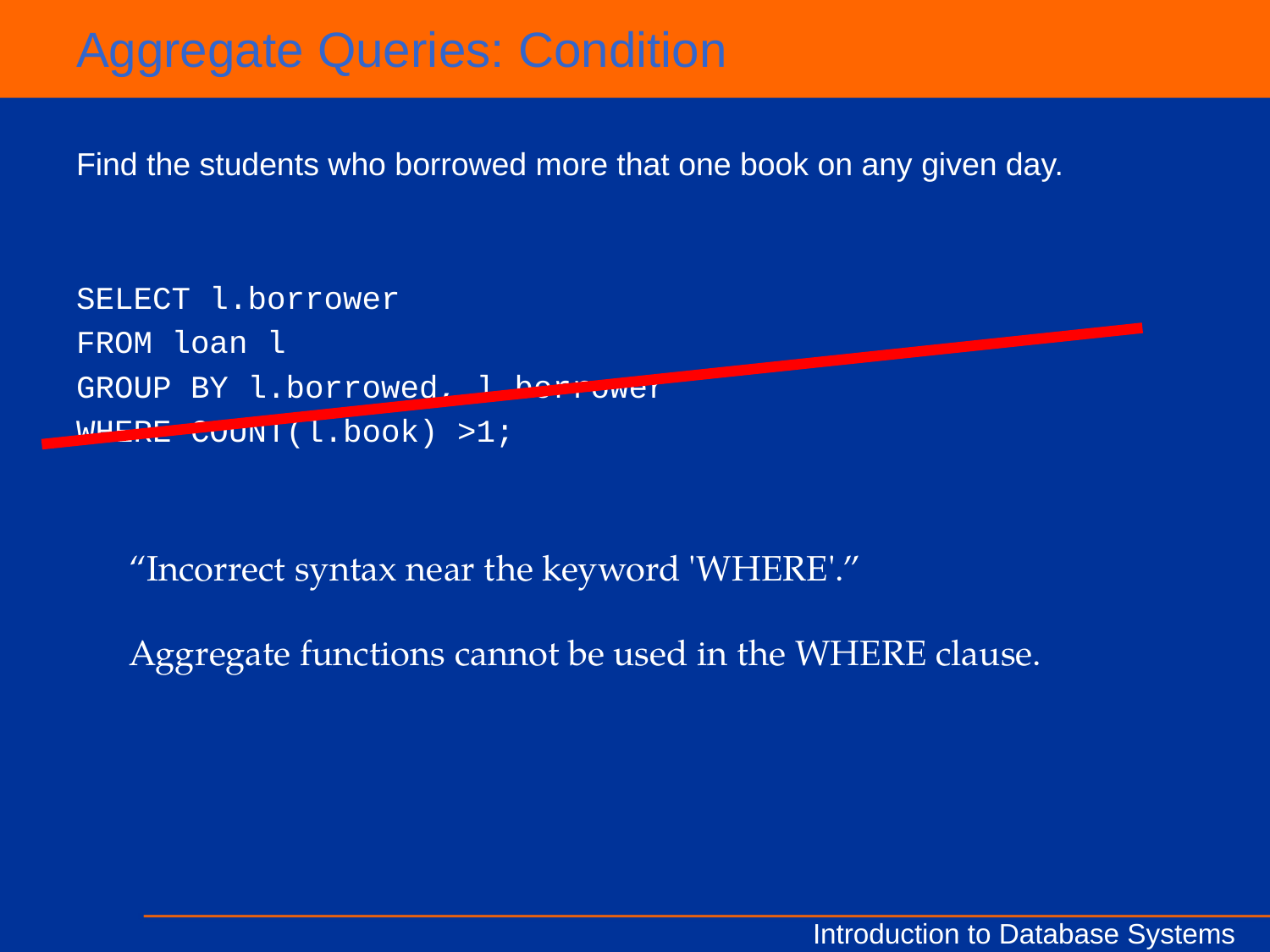

# Aggregate Queries: Condition
Find the students who borrowed more that one book on any given day.

SELECT l.borrower
FROM loan l
GROUP BY l.borrowed, l.borrower
WHERE COUNT(l.book) >1;

“Incorrect syntax near the keyword 'WHERE'.”

Aggregate functions cannot be used in the WHERE clause.

Introduction to Database Systems